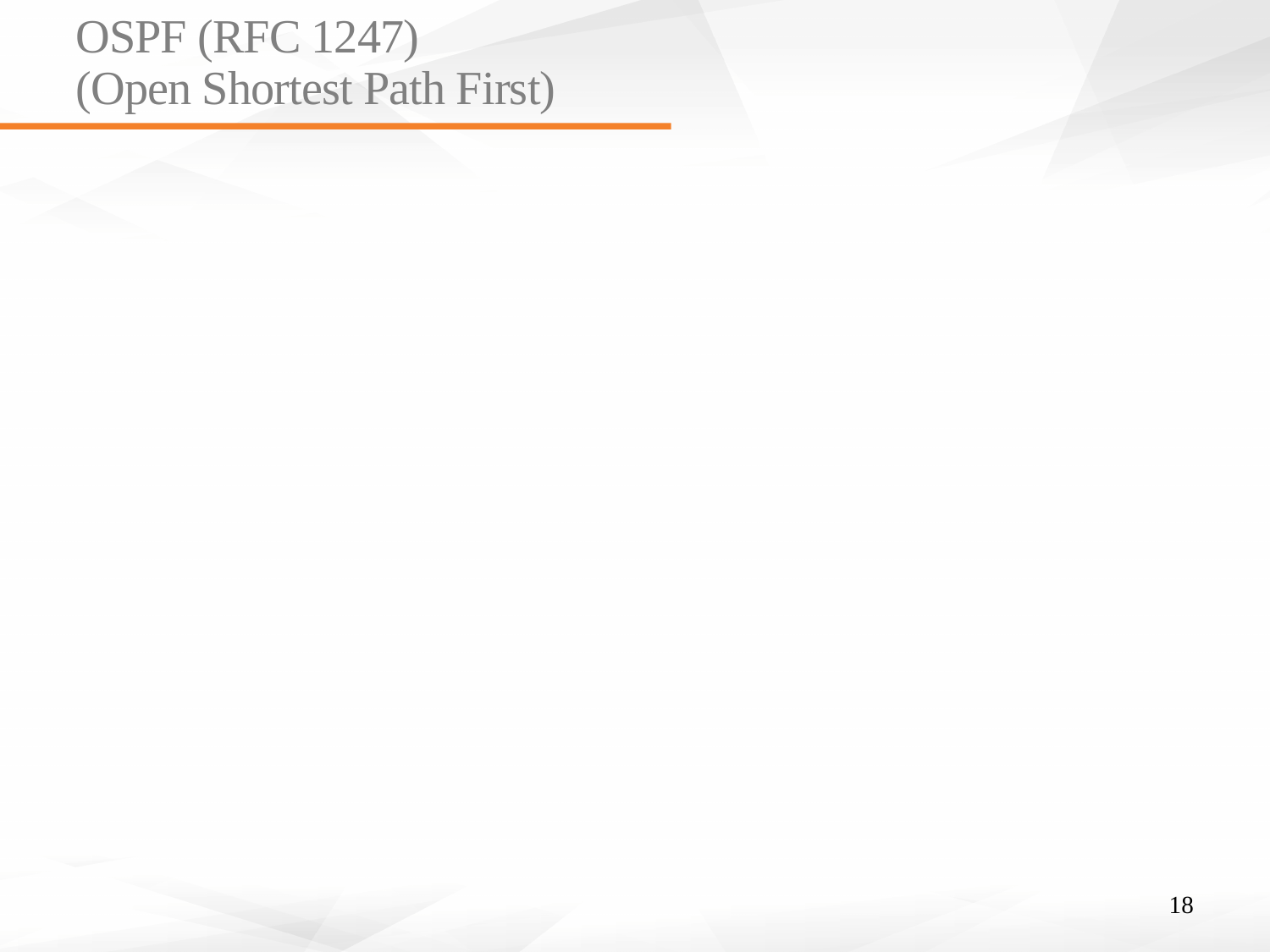

# OSPF (RFC 1247) (Open Shortest Path First)
Interior gateway protocol

Link state protocol

Uses directly IP (while RIP uses UDP)
18